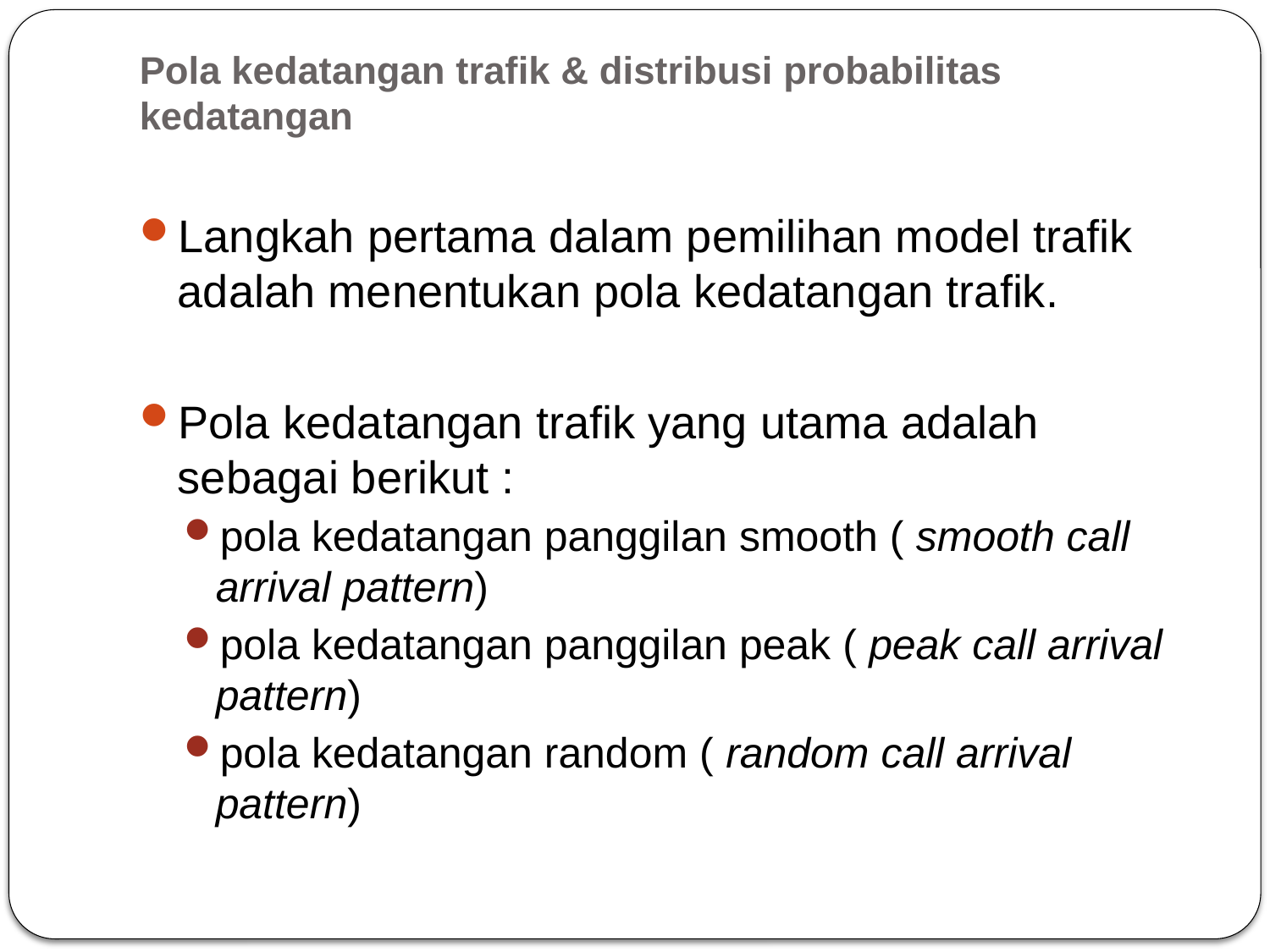

# Pola kedatangan trafik & distribusi probabilitas kedatangan
Langkah pertama dalam pemilihan model trafik adalah menentukan pola kedatangan trafik.

Pola kedatangan trafik yang utama adalah sebagai berikut :
pola kedatangan panggilan smooth ( smooth call arrival pattern)
pola kedatangan panggilan peak ( peak call arrival pattern)
pola kedatangan random ( random call arrival pattern)

24